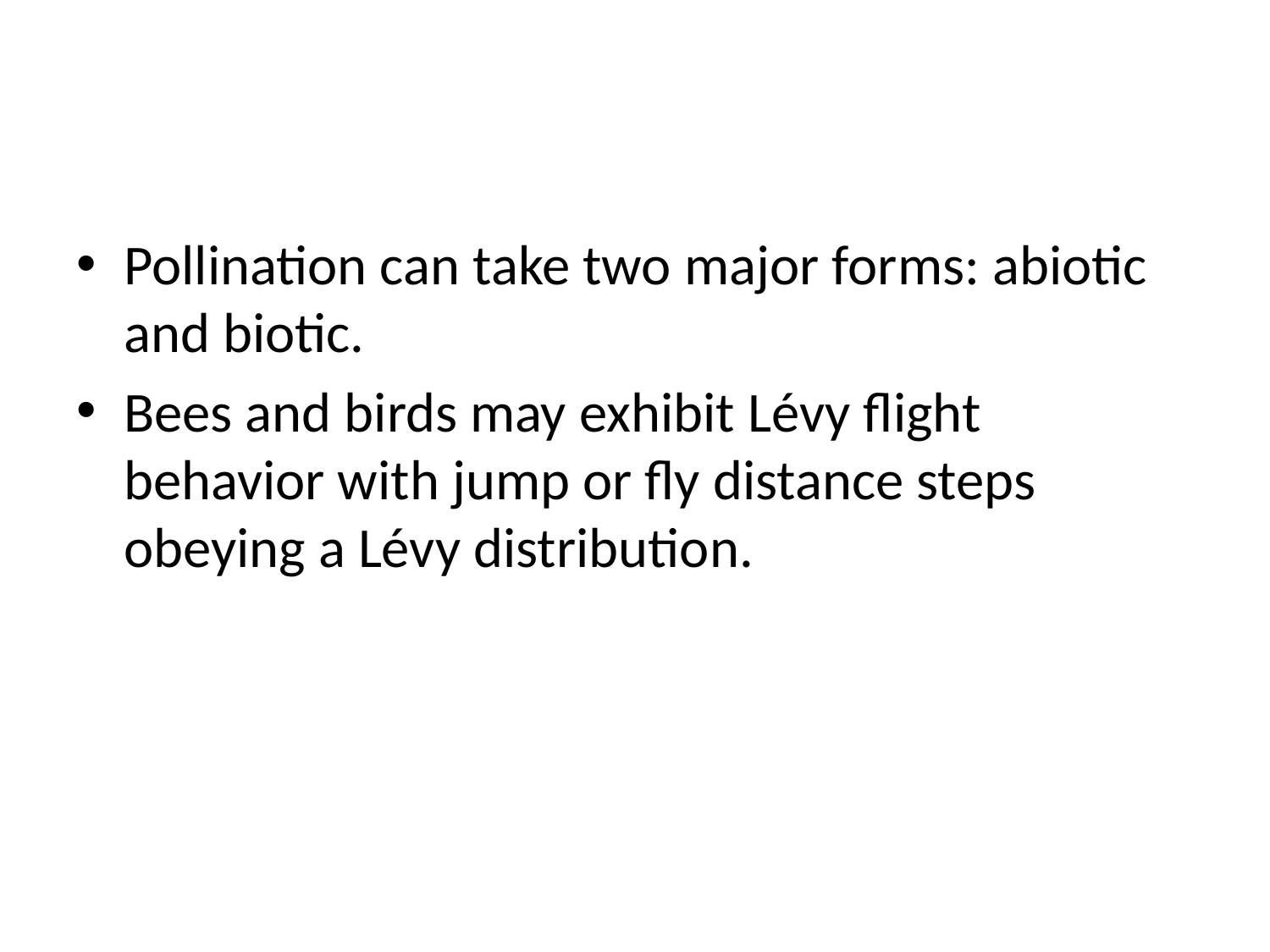

#
Pollination can take two major forms: abiotic and biotic.
Bees and birds may exhibit Lévy flight behavior with jump or fly distance steps obeying a Lévy distribution.